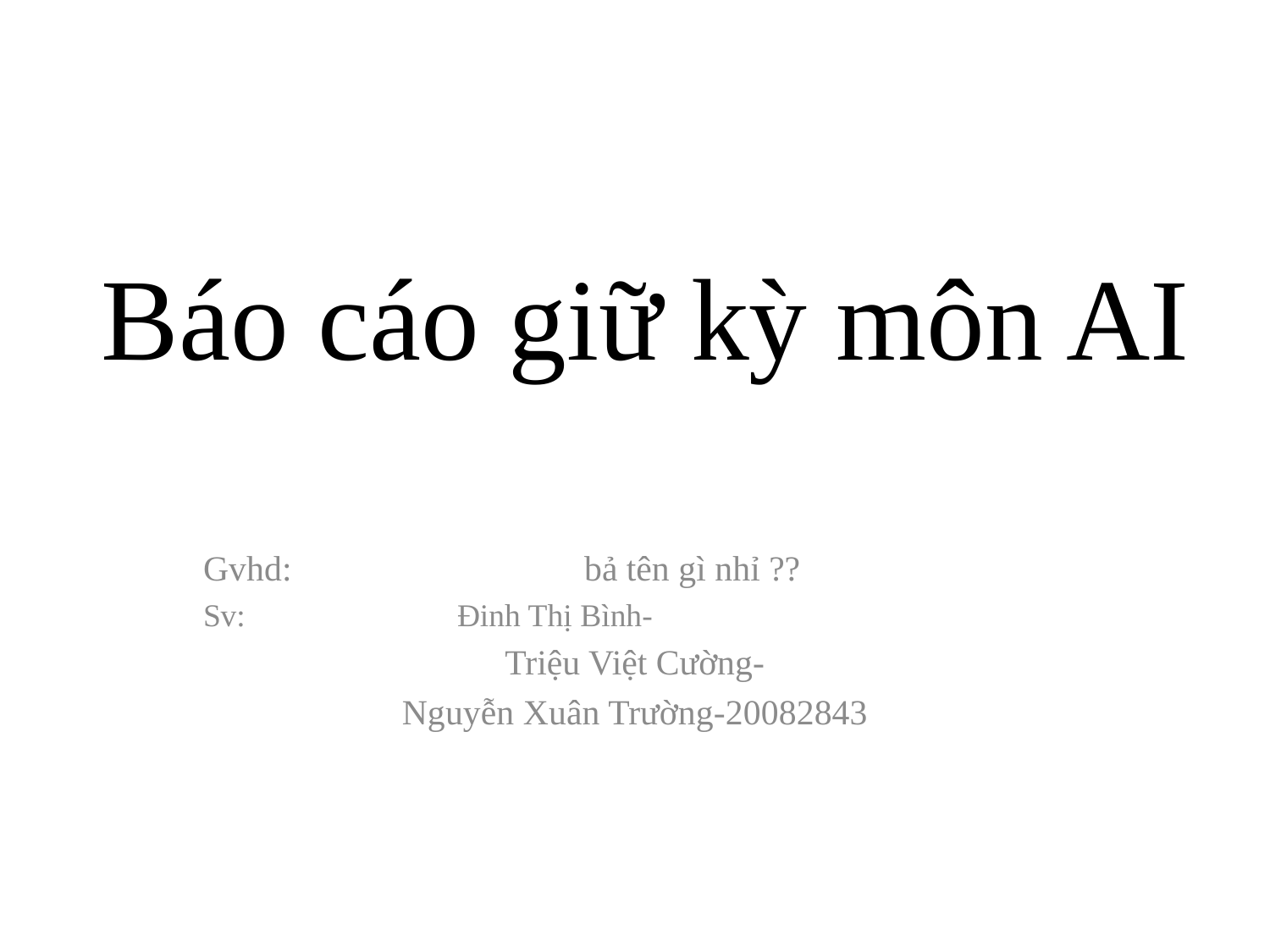

# Báo cáo giữ kỳ môn AI
Gvhd: 			bả tên gì nhỉ ??
Sv:		Đinh Thị Bình-
Triệu Việt Cường-
Nguyễn Xuân Trường-20082843